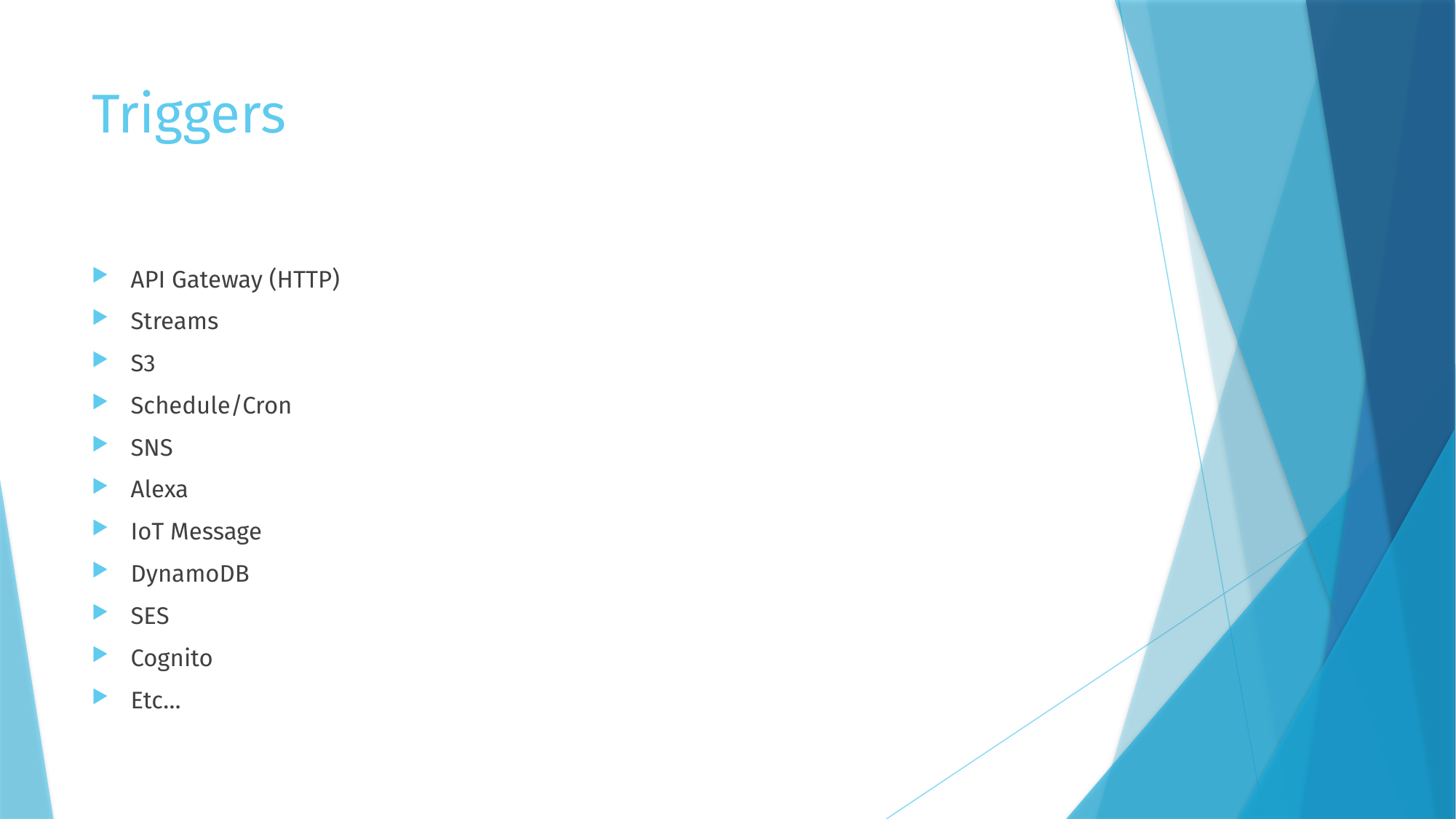

# Triggers
API Gateway (HTTP)
Streams
S3
Schedule/Cron
SNS
Alexa
IoT Message
DynamoDB
SES
Cognito
Etc…